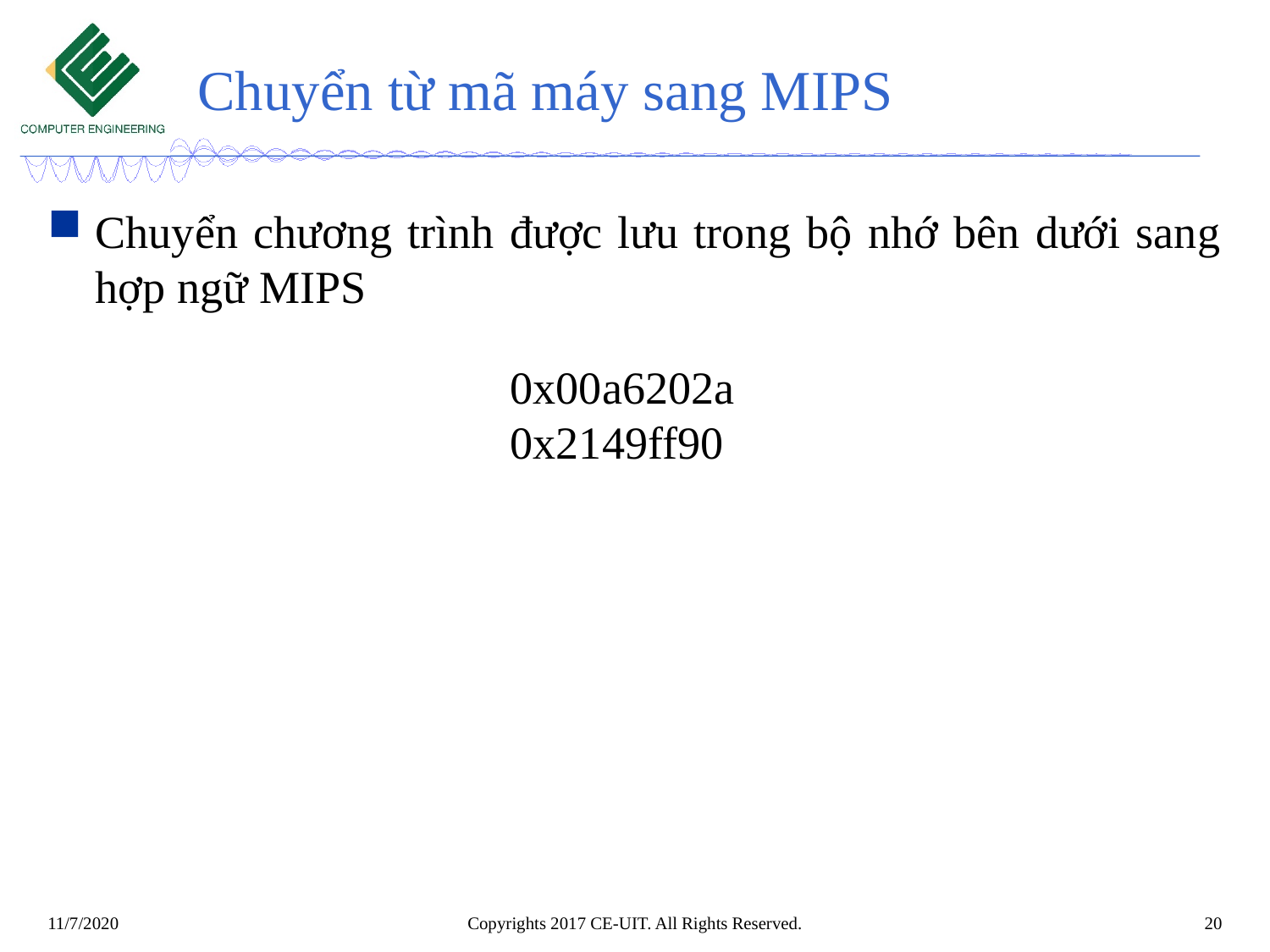

# Chuyển từ mã máy sang MIPS
Chuyển chương trình được lưu trong bộ nhớ bên dưới sang hợp ngữ MIPS
0x00a6202a
0x2149ff90
Copyrights 2017 CE-UIT. All Rights Reserved.
20
11/7/2020